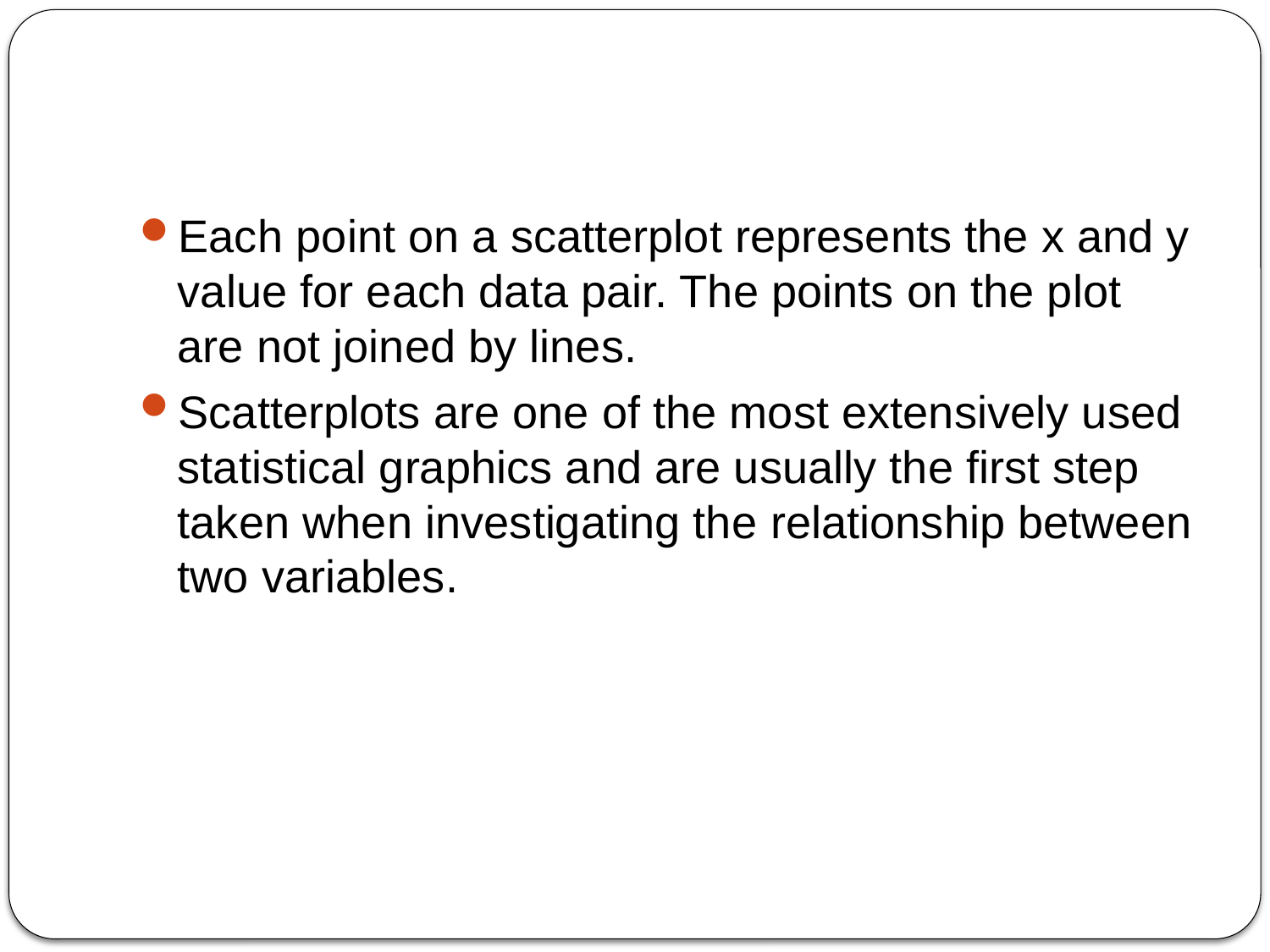

#
Each point on a scatterplot represents the x and y value for each data pair. The points on the plot are not joined by lines.
Scatterplots are one of the most extensively used statistical graphics and are usually the first step taken when investigating the relationship between two variables.